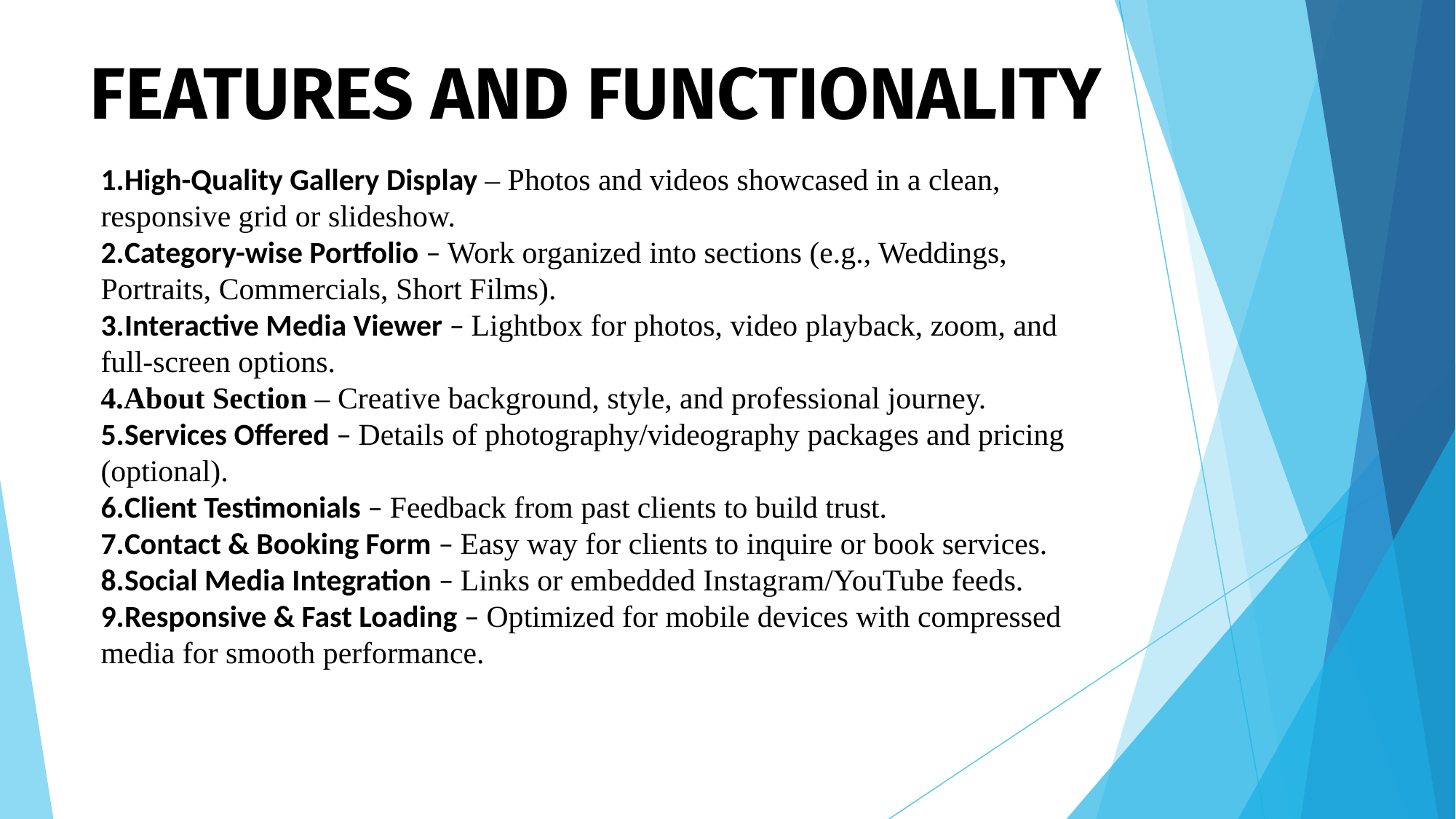

# FEATURES AND FUNCTIONALITY
High-Quality Gallery Display – Photos and videos showcased in a clean, responsive grid or slideshow.
Category-wise Portfolio – Work organized into sections (e.g., Weddings, Portraits, Commercials, Short Films).
Interactive Media Viewer – Lightbox for photos, video playback, zoom, and full-screen options.
About Section – Creative background, style, and professional journey.
Services Offered – Details of photography/videography packages and pricing (optional).
Client Testimonials – Feedback from past clients to build trust.
Contact & Booking Form – Easy way for clients to inquire or book services.
Social Media Integration – Links or embedded Instagram/YouTube feeds.
Responsive & Fast Loading – Optimized for mobile devices with compressed media for smooth performance.